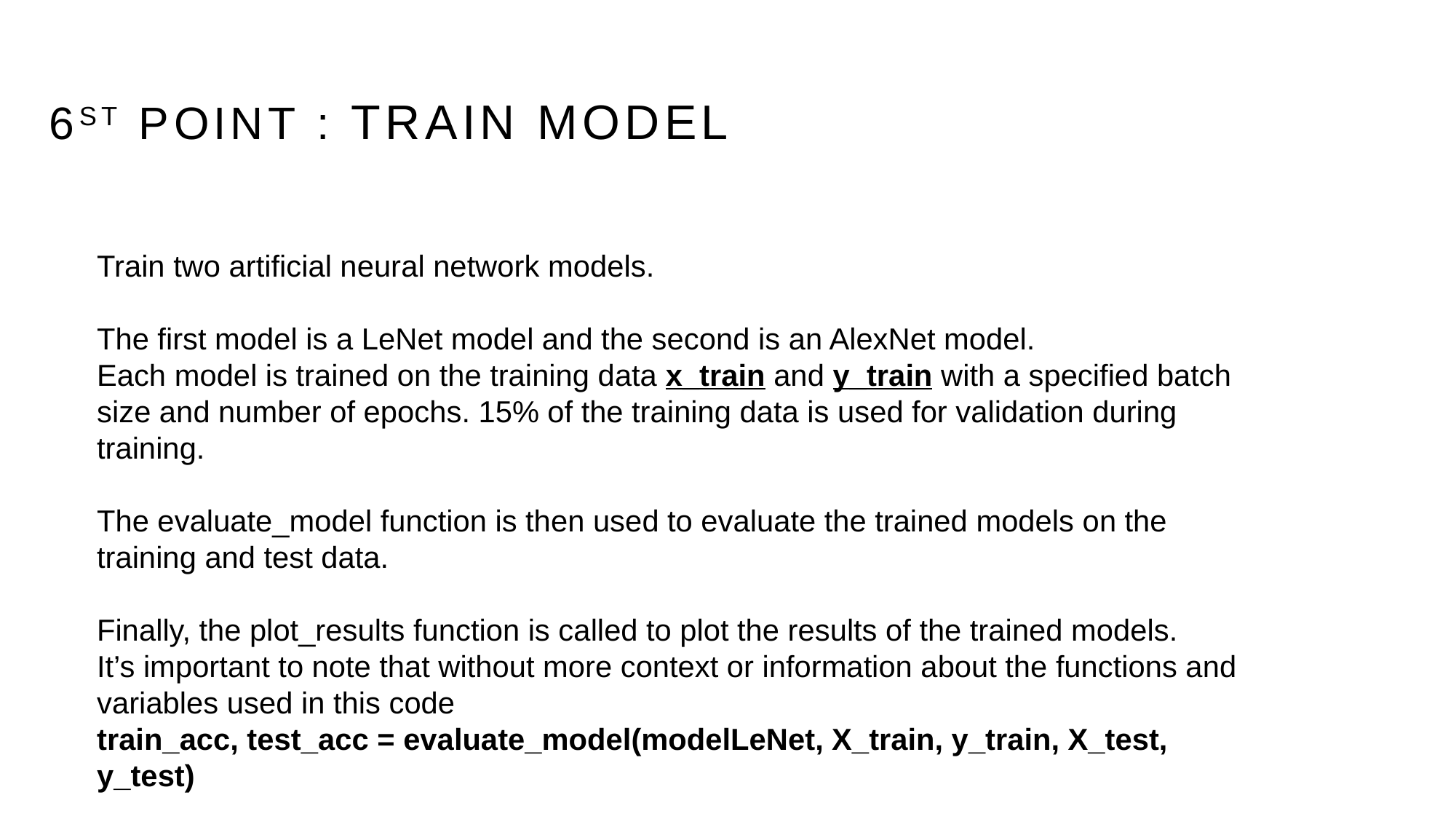

# 6st point : Train Model
Train two artificial neural network models.

The first model is a LeNet model and the second is an AlexNet model.
Each model is trained on the training data x_train and y_train with a specified batch size and number of epochs. 15% of the training data is used for validation during training.

The evaluate_model function is then used to evaluate the trained models on the training and test data.

Finally, the plot_results function is called to plot the results of the trained models.
It’s important to note that without more context or information about the functions and variables used in this code
train_acc, test_acc = evaluate_model(modelLeNet, X_train, y_train, X_test, y_test)